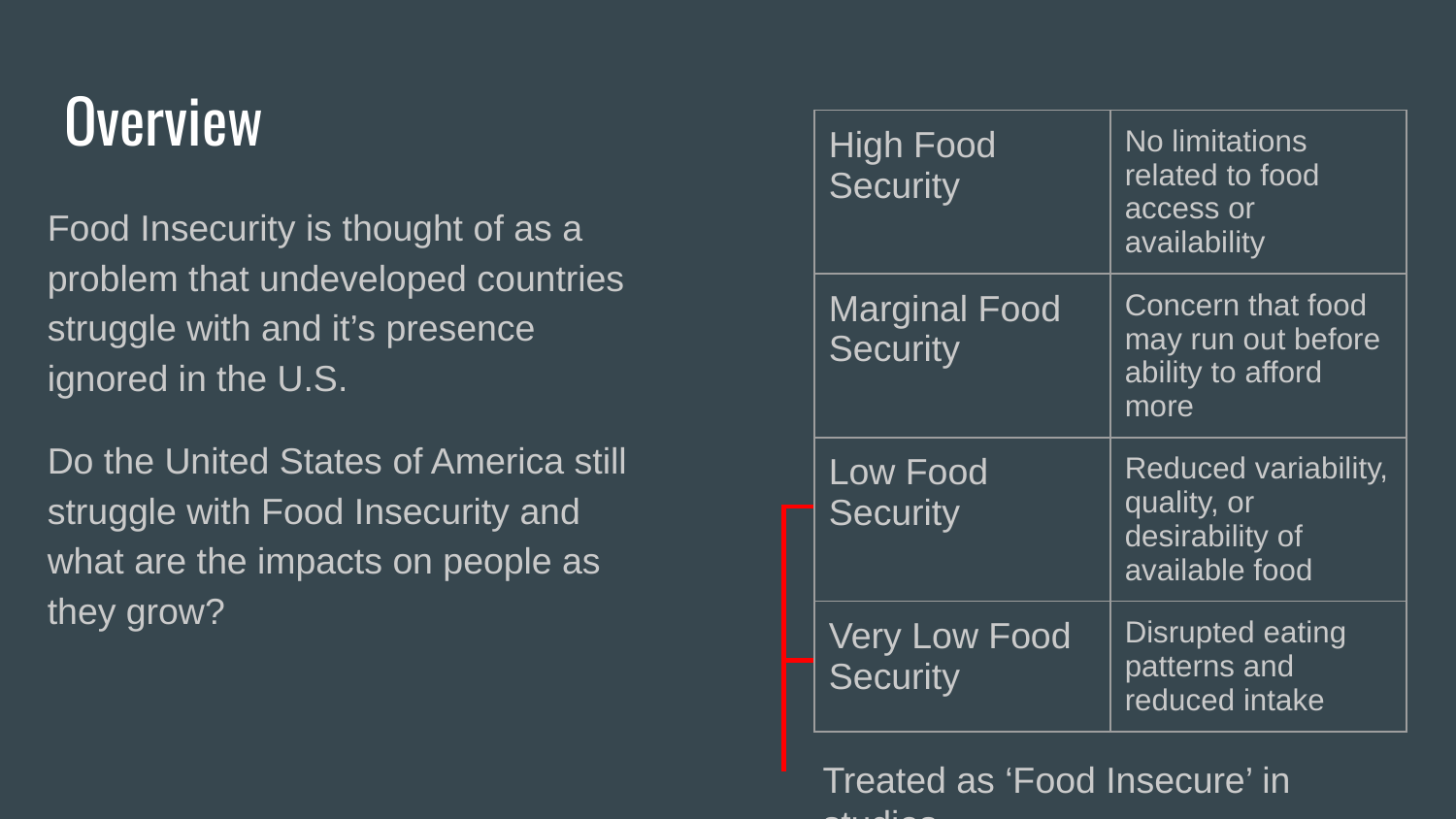

# Overview
| High Food Security | No limitations related to food access or availability |
| --- | --- |
| Marginal Food Security | Concern that food may run out before ability to afford more |
| Low Food Security | Reduced variability, quality, or desirability of available food |
| Very Low Food Security | Disrupted eating patterns and reduced intake |
Food Insecurity is thought of as a problem that undeveloped countries struggle with and it’s presence ignored in the U.S.
Do the United States of America still struggle with Food Insecurity and what are the impacts on people as they grow?
Treated as ‘Food Insecure’ in studies